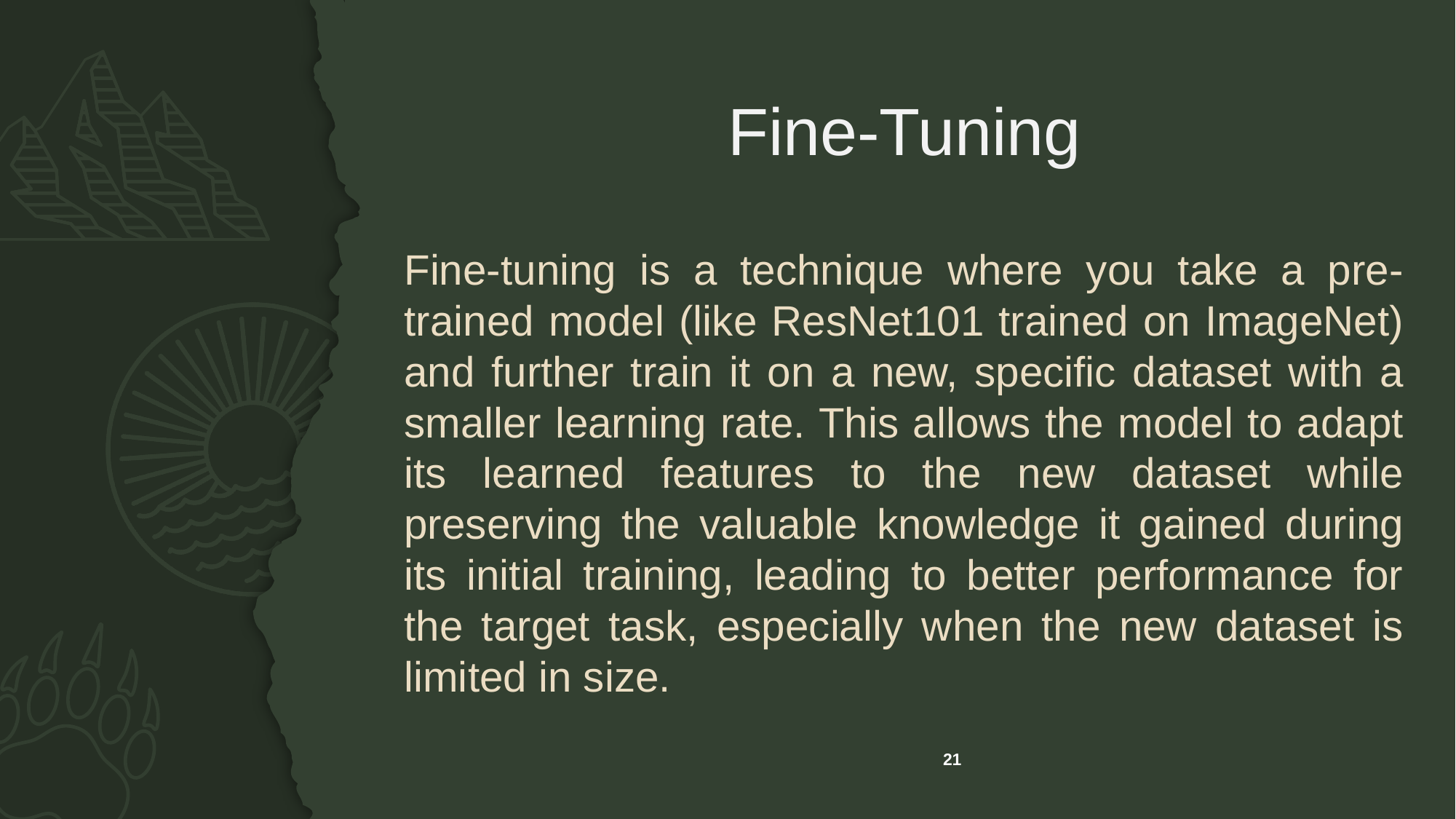

# Fine-Tuning
Fine-tuning is a technique where you take a pre-trained model (like ResNet101 trained on ImageNet) and further train it on a new, specific dataset with a smaller learning rate. This allows the model to adapt its learned features to the new dataset while preserving the valuable knowledge it gained during its initial training, leading to better performance for the target task, especially when the new dataset is limited in size.
21